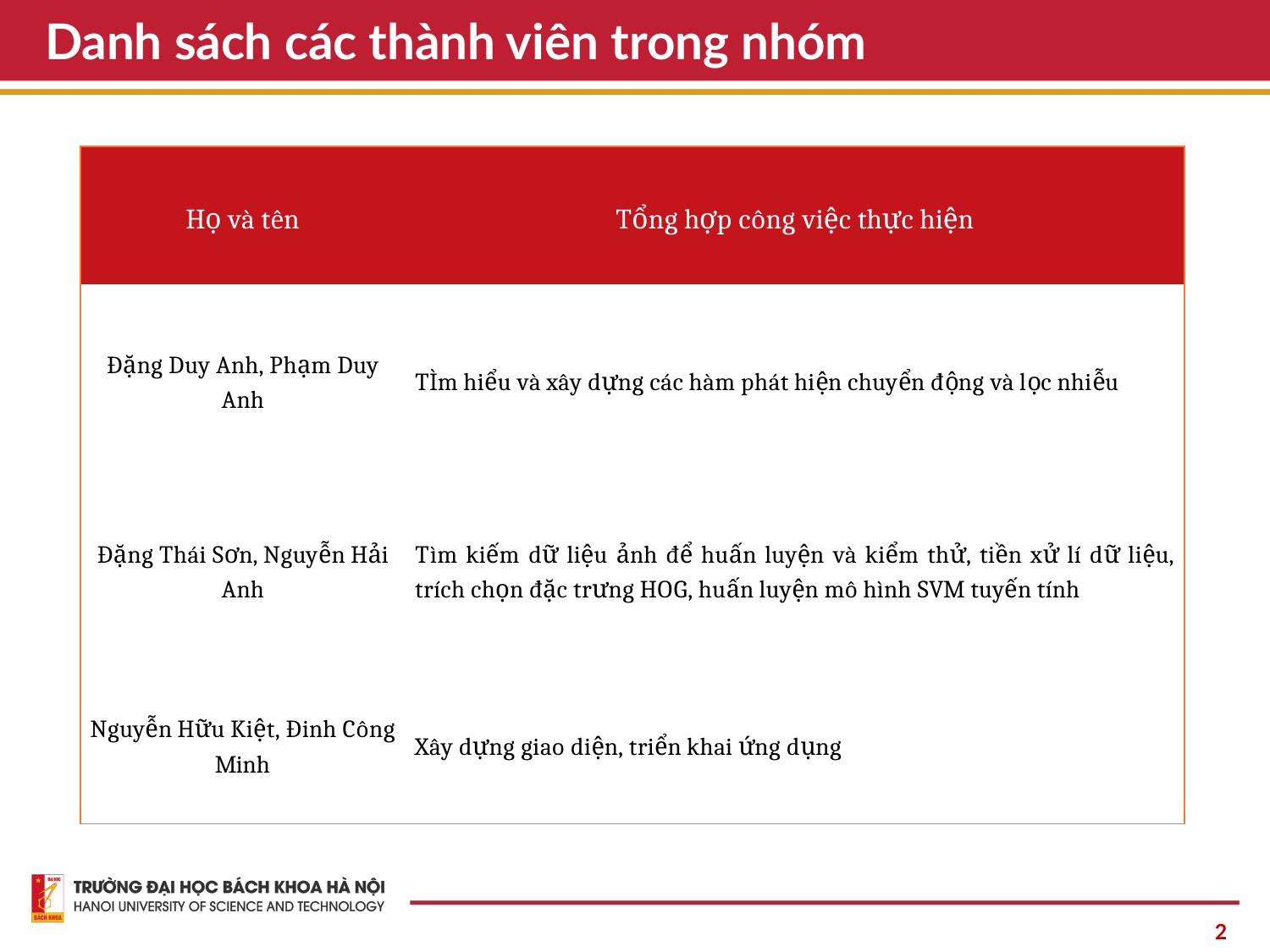

# Danh sách các thành viên trong nhóm
| Họ và tên | Tổng hợp công việc thực hiện |
| --- | --- |
| Đặng Duy Anh, Phạm Duy Anh | TÌm hiểu và xây dựng các hàm phát hiện chuyển động và lọc nhiễu |
| Đặng Thái Sơn, Nguyễn Hải Anh | Tìm kiếm dữ liệu ảnh để huấn luyện và kiểm thử, tiền xử lí dữ liệu, trích chọn đặc trưng HOG, huấn luyện mô hình SVM tuyến tính |
| Nguyễn Hữu Kiệt, Đinh Công Minh | Xây dựng giao diện, triển khai ứng dụng |
2